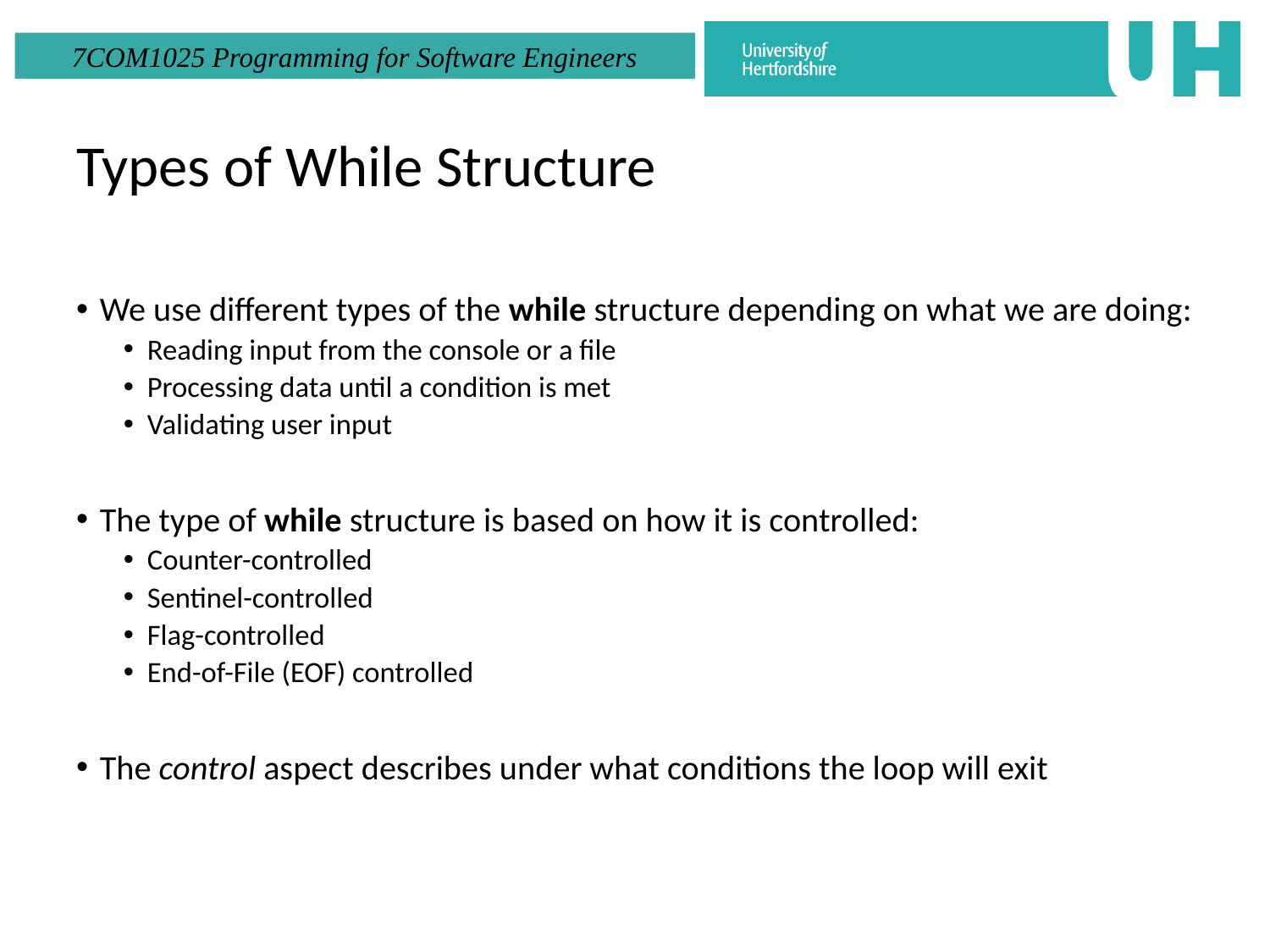

# Types of While Structure
We use different types of the while structure depending on what we are doing:
Reading input from the console or a file
Processing data until a condition is met
Validating user input

The type of while structure is based on how it is controlled:
Counter-controlled
Sentinel-controlled
Flag-controlled
End-of-File (EOF) controlled

The control aspect describes under what conditions the loop will exit